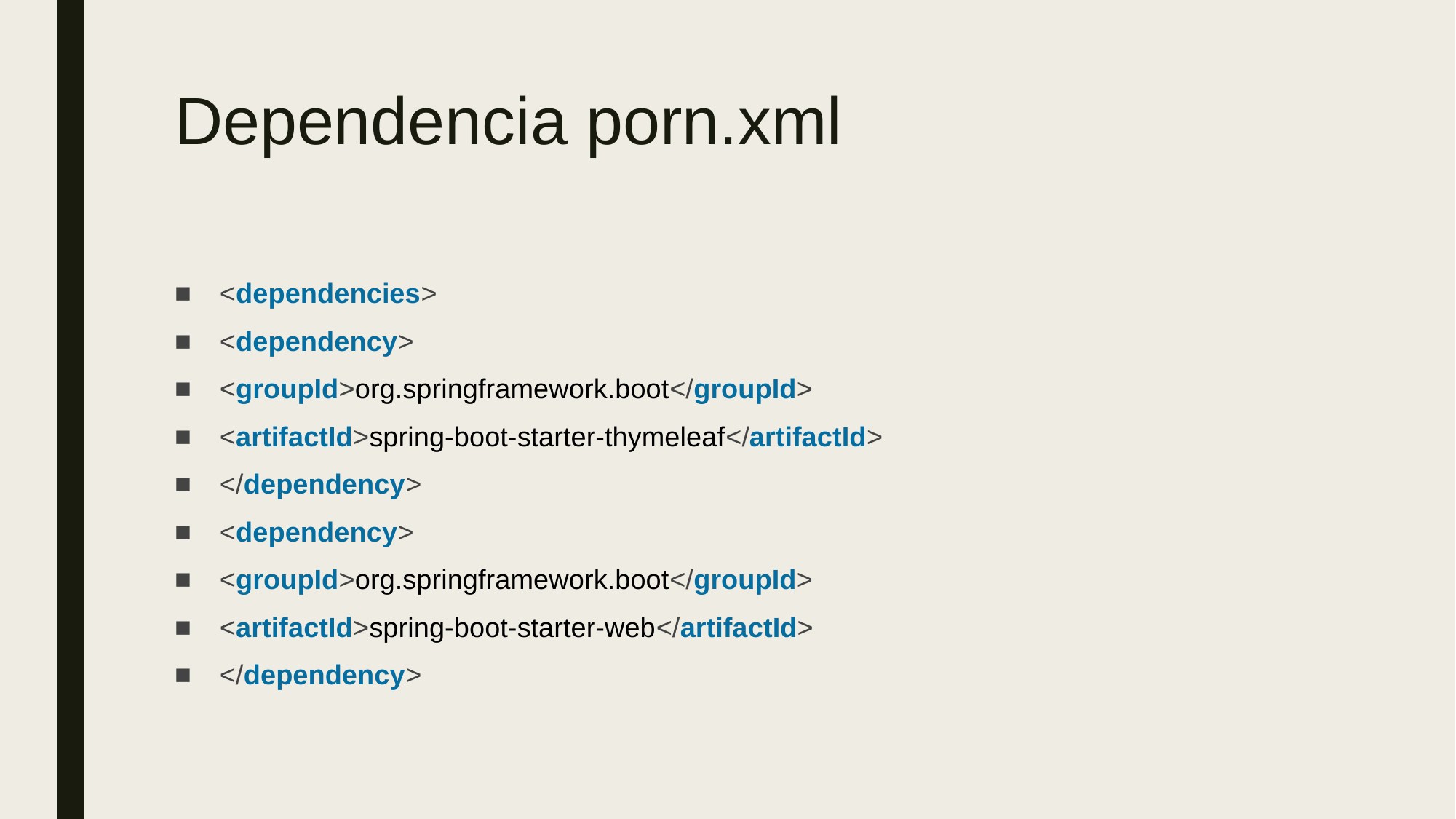

# Dependencia porn.xml
<dependencies>
<dependency>
<groupId>org.springframework.boot</groupId>
<artifactId>spring-boot-starter-thymeleaf</artifactId>
</dependency>
<dependency>
<groupId>org.springframework.boot</groupId>
<artifactId>spring-boot-starter-web</artifactId>
</dependency>